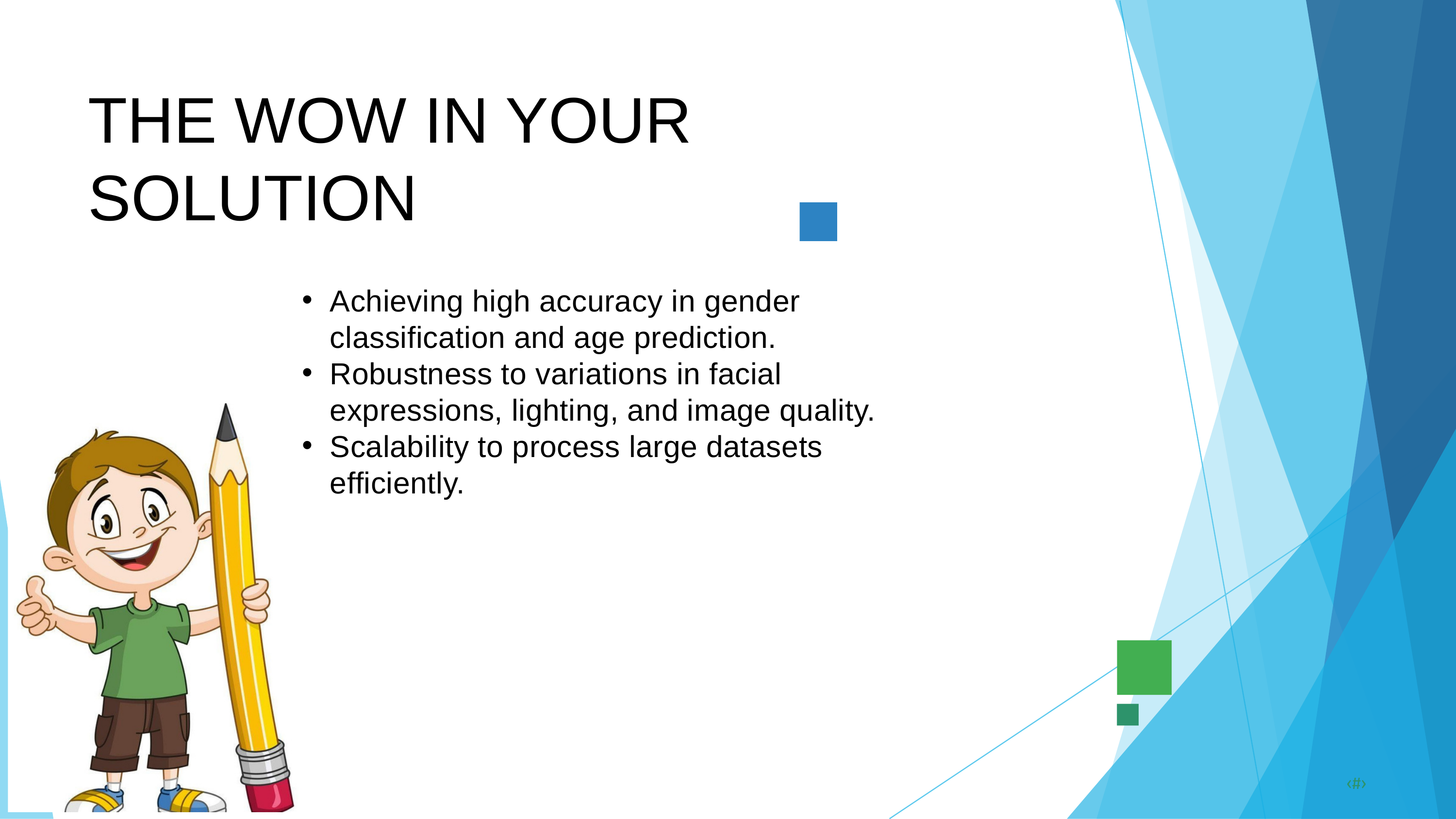

THE WOW IN YOUR SOLUTION

Achieving high accuracy in gender classification and age prediction.
Robustness to variations in facial expressions, lighting, and image quality.
Scalability to process large datasets efficiently.

3/21/2024  Annual Review
‹#›